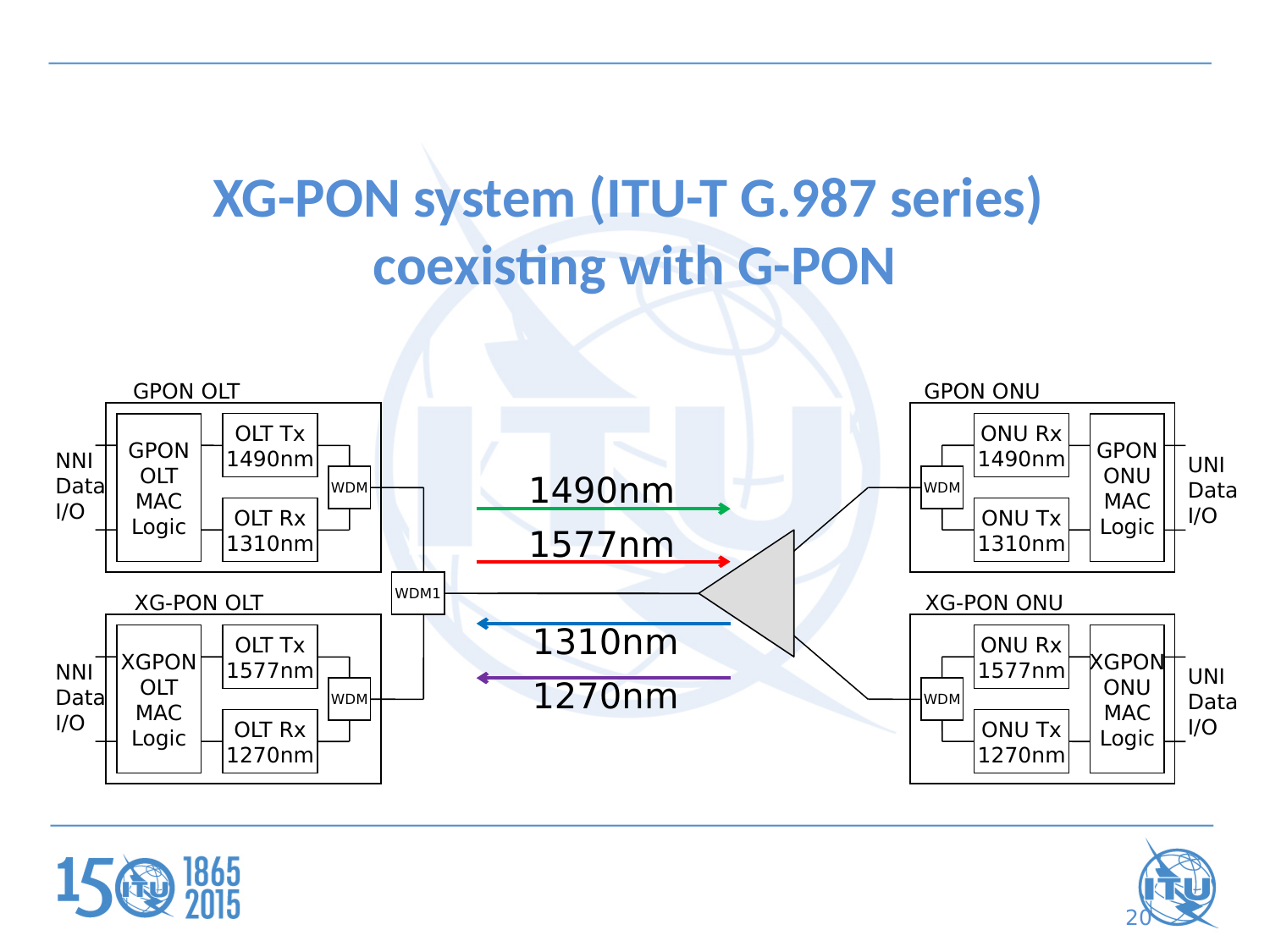

# XG-PON system (ITU-T G.987 series) coexisting with G-PON
GPON OLT
GPON ONU

GPON
OLT
MAC
Logic
OLT Tx
1490nm
ONU Rx
1490nm
GPON
ONU
MAC
Logic
NNI
Data
I/O

UNI
Data
I/O
1490nm
WDM
WDM

OLT Rx
1310nm
ONU Tx
1310nm
1577nm

WDM1
XG-PON OLT
XG-PON ONU

1310nm

XGPON
OLT
MAC
Logic
OLT Tx
1577nm
ONU Rx
1577nm
XGPON
ONU
MAC
Logic

NNI
Data
I/O

UNI
Data
I/O
1270nm
WDM
WDM

OLT Rx
1270nm
ONU Tx
1270nm

20